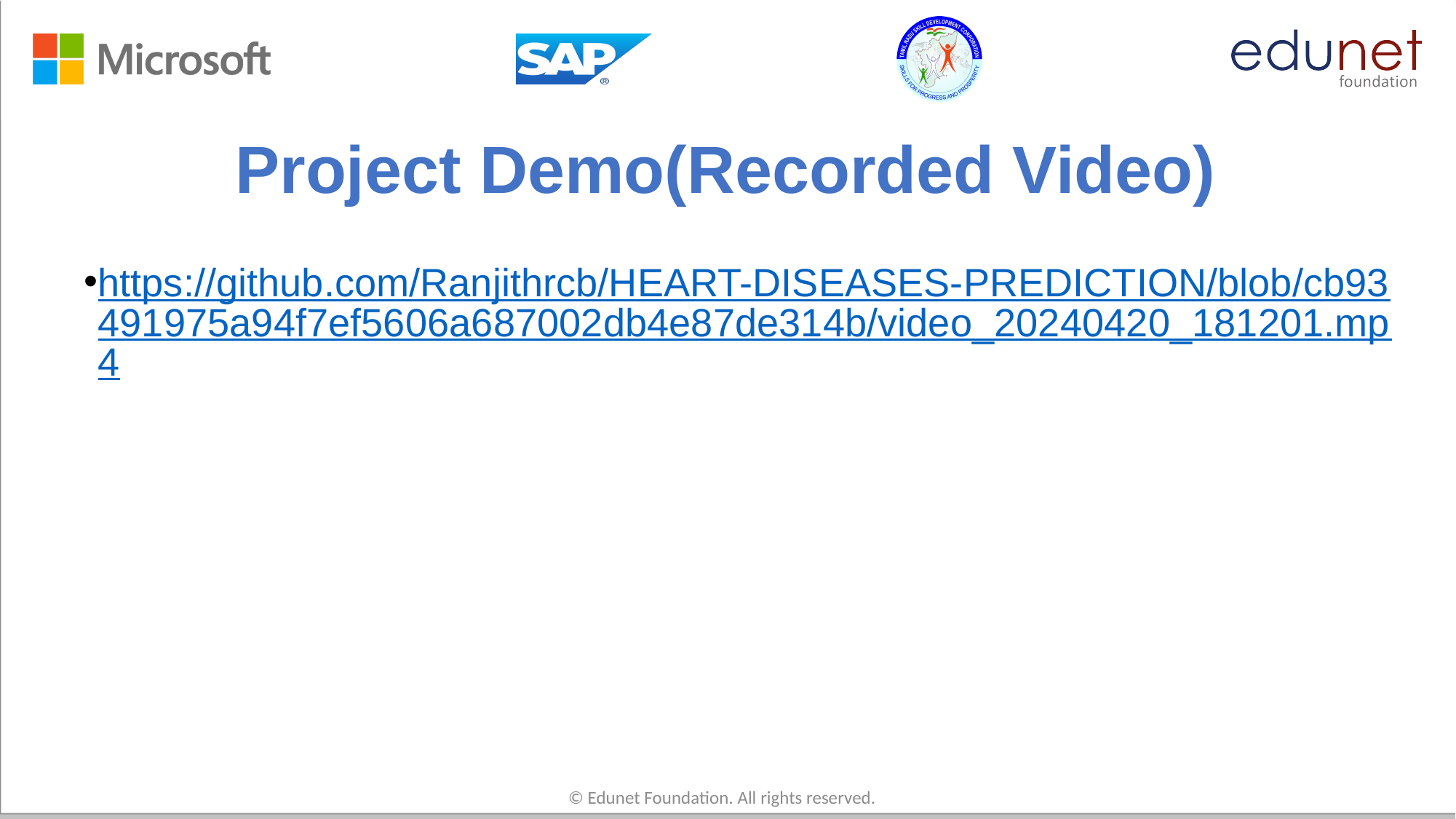

# Project Demo(Recorded Video)
https://github.com/Ranjithrcb/HEART-DISEASES-PREDICTION/blob/cb93491975a94f7ef5606a687002db4e87de314b/video_20240420_181201.mp4
© Edunet Foundation. All rights reserved.